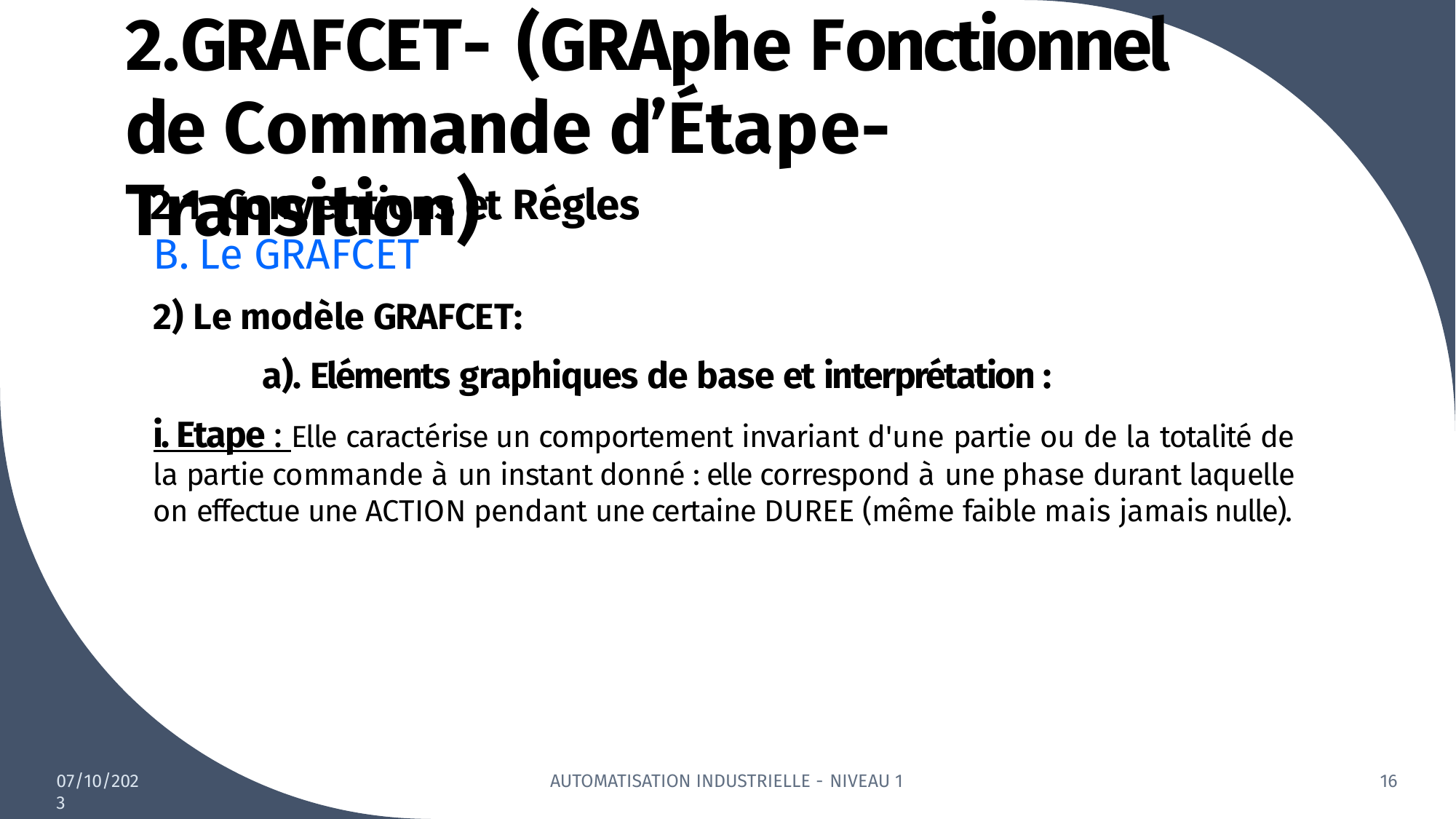

# 2.GRAFCET- (GRAphe Fonctionnel
de Commande d’Étape-Transition)
2.1. Conventions et Régles
B. Le GRAFCET
2) Le modèle GRAFCET:
a). Eléments graphiques de base et interprétation :
i. Etape : Elle caractérise un comportement invariant d'une partie ou de la totalité de  la partie commande à un instant donné : elle correspond à une phase durant laquelle  on effectue une ACTION pendant une certaine DUREE (même faible mais jamais nulle).
07/10/2023
AUTOMATISATION INDUSTRIELLE - NIVEAU 1
16